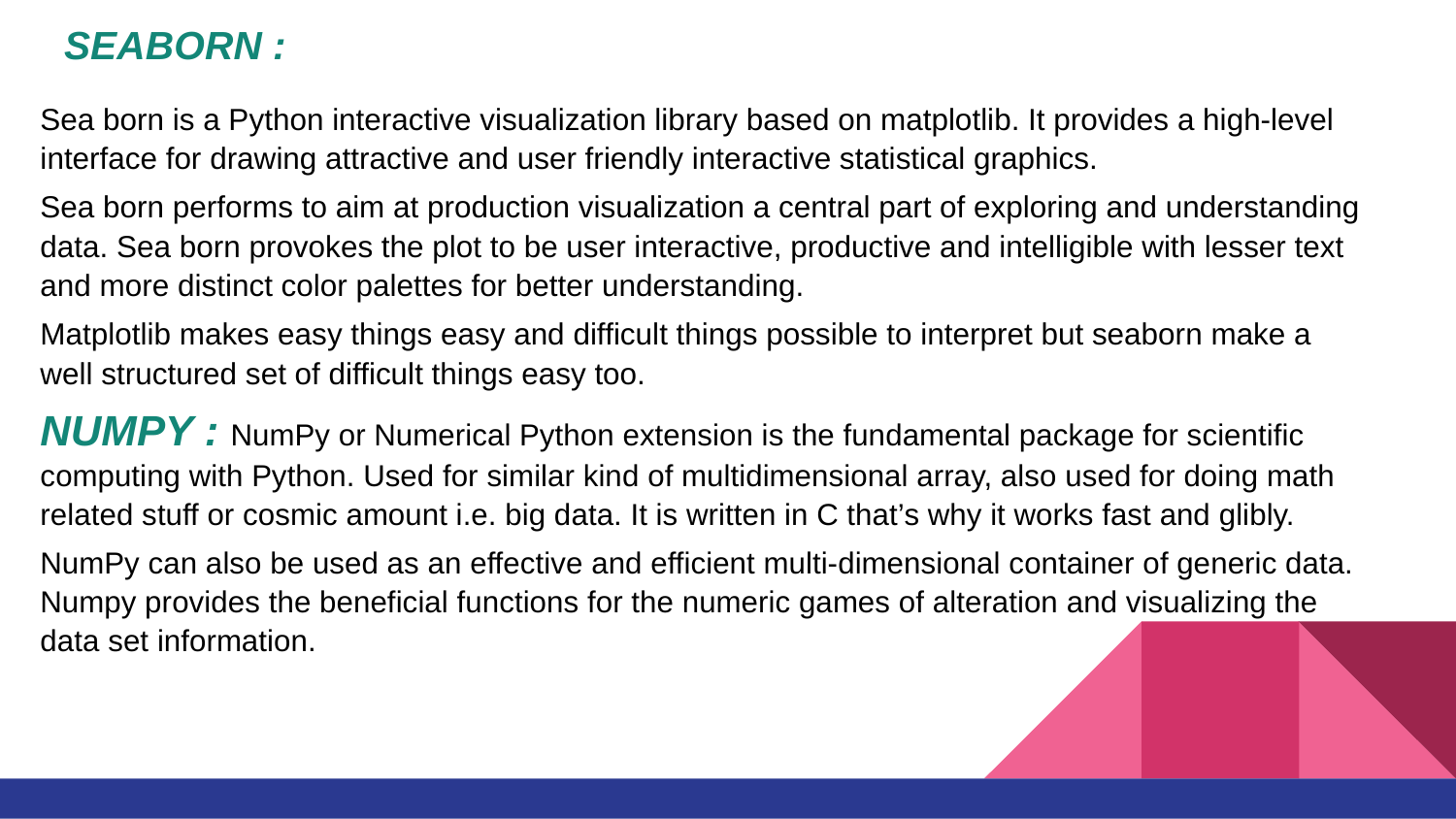

# SEABORN :
Sea born is a Python interactive visualization library based on matplotlib. It provides a high-level interface for drawing attractive and user friendly interactive statistical graphics.
Sea born performs to aim at production visualization a central part of exploring and understanding data. Sea born provokes the plot to be user interactive, productive and intelligible with lesser text and more distinct color palettes for better understanding.
Matplotlib makes easy things easy and difficult things possible to interpret but seaborn make a well structured set of difficult things easy too.
NUMPY : NumPy or Numerical Python extension is the fundamental package for scientific computing with Python. Used for similar kind of multidimensional array, also used for doing math related stuff or cosmic amount i.e. big data. It is written in C that’s why it works fast and glibly.
NumPy can also be used as an effective and efficient multi-dimensional container of generic data. Numpy provides the beneficial functions for the numeric games of alteration and visualizing the data set information.